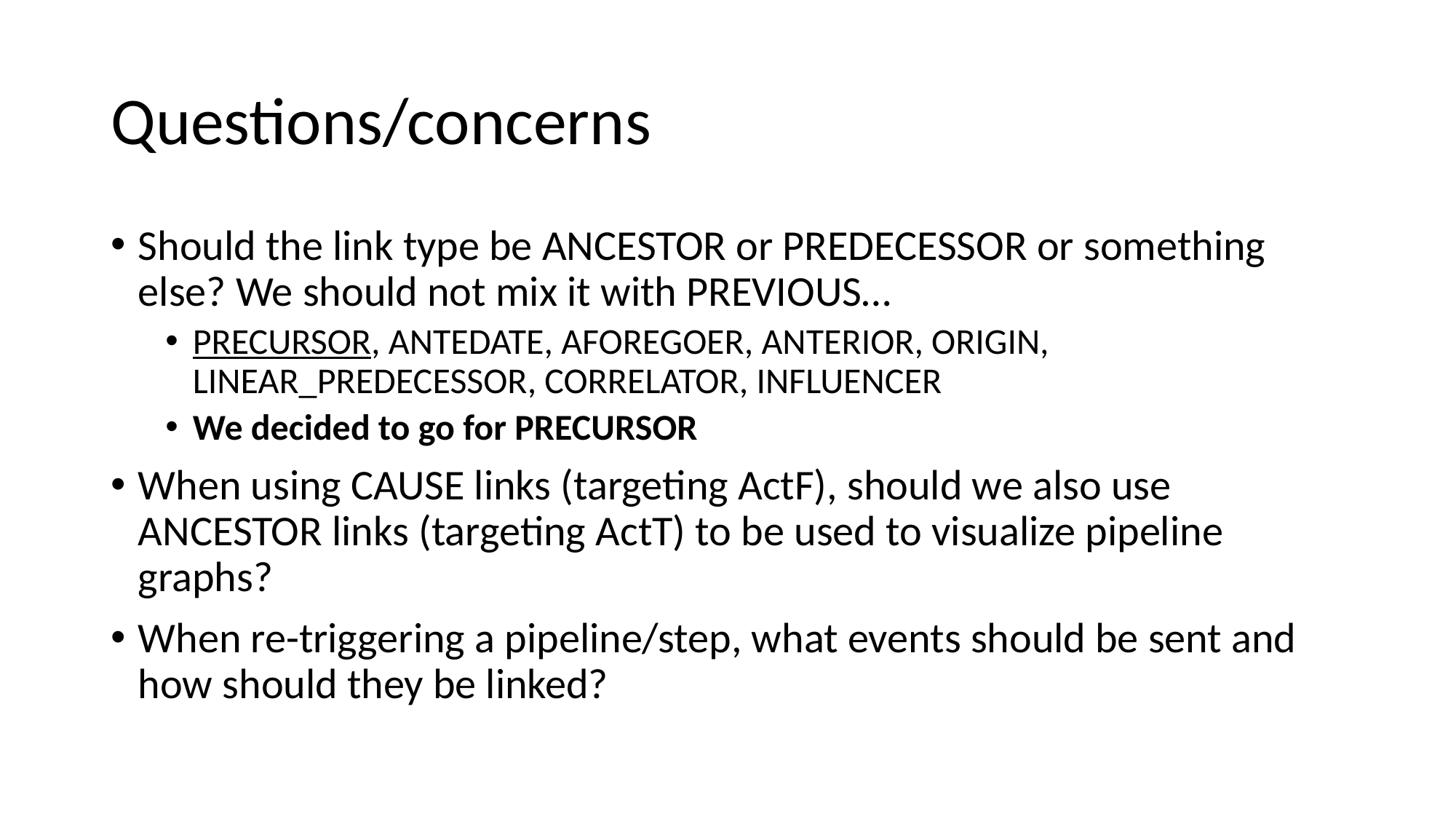

# Questions/concerns
Should the link type be ANCESTOR or PREDECESSOR or something else? We should not mix it with PREVIOUS…
PRECURSOR, ANTEDATE, AFOREGOER, ANTERIOR, ORIGIN, LINEAR_PREDECESSOR, CORRELATOR, INFLUENCER
We decided to go for PRECURSOR
When using CAUSE links (targeting ActF), should we also use ANCESTOR links (targeting ActT) to be used to visualize pipeline graphs?
When re-triggering a pipeline/step, what events should be sent and how should they be linked?